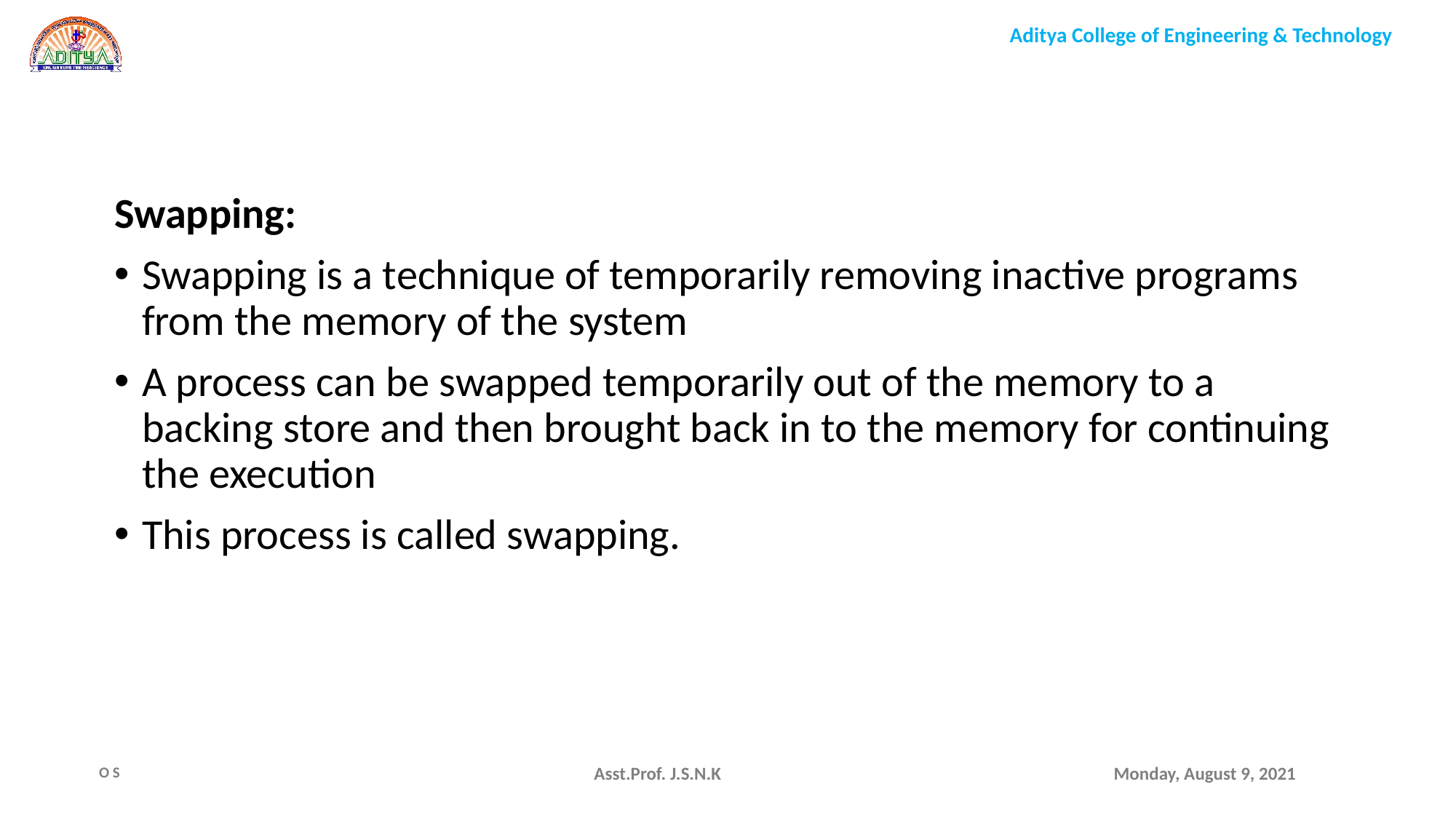

Swapping:
Swapping is a technique of temporarily removing inactive programs from the memory of the system
A process can be swapped temporarily out of the memory to a backing store and then brought back in to the memory for continuing the execution
This process is called swapping.

Asst.Prof. J.S.N.K
Monday, August 9, 2021